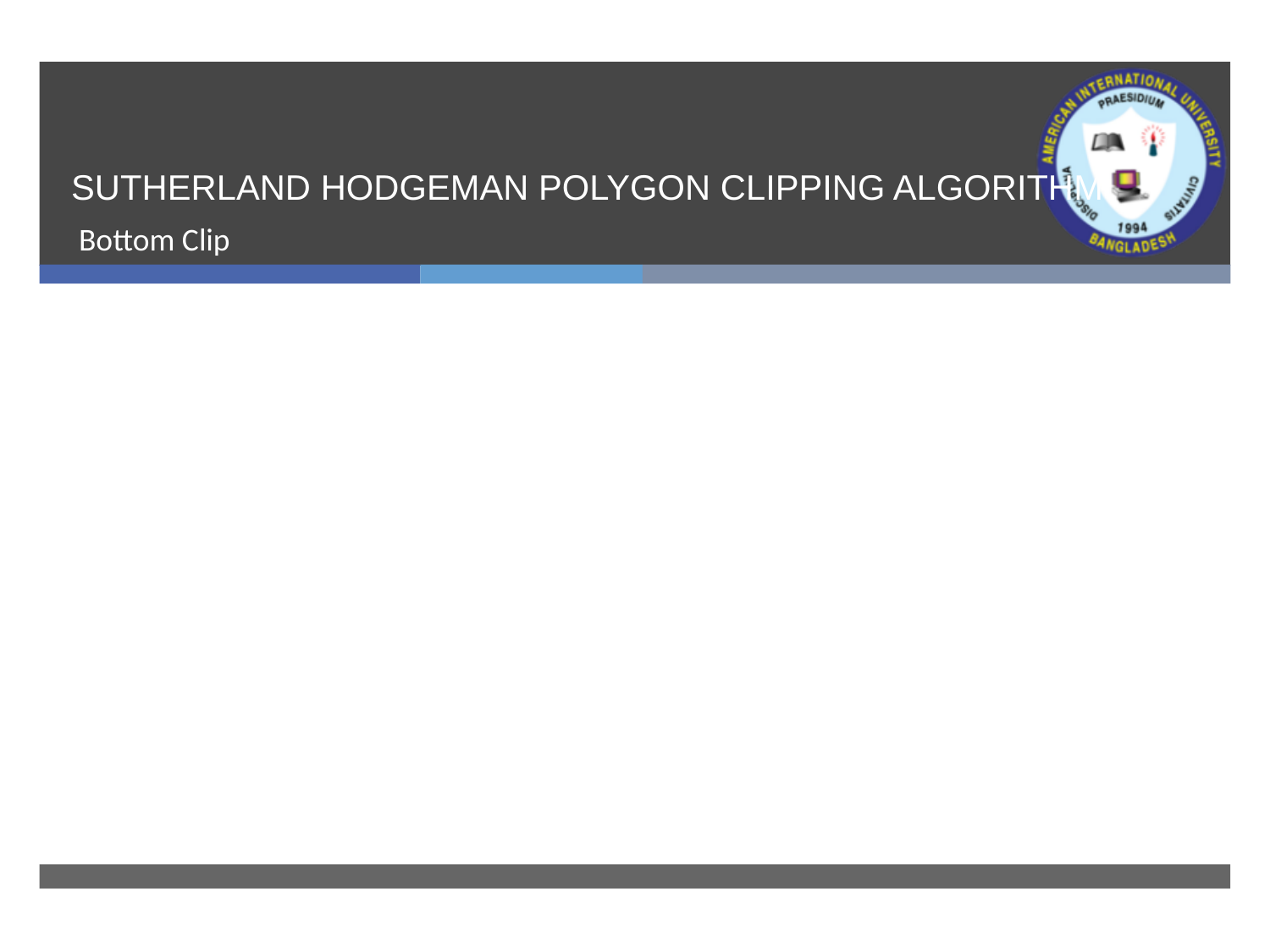

# SUTHERLAND HODGEMAN POLYGON CLIPPING ALGORITHM
Bottom Clip